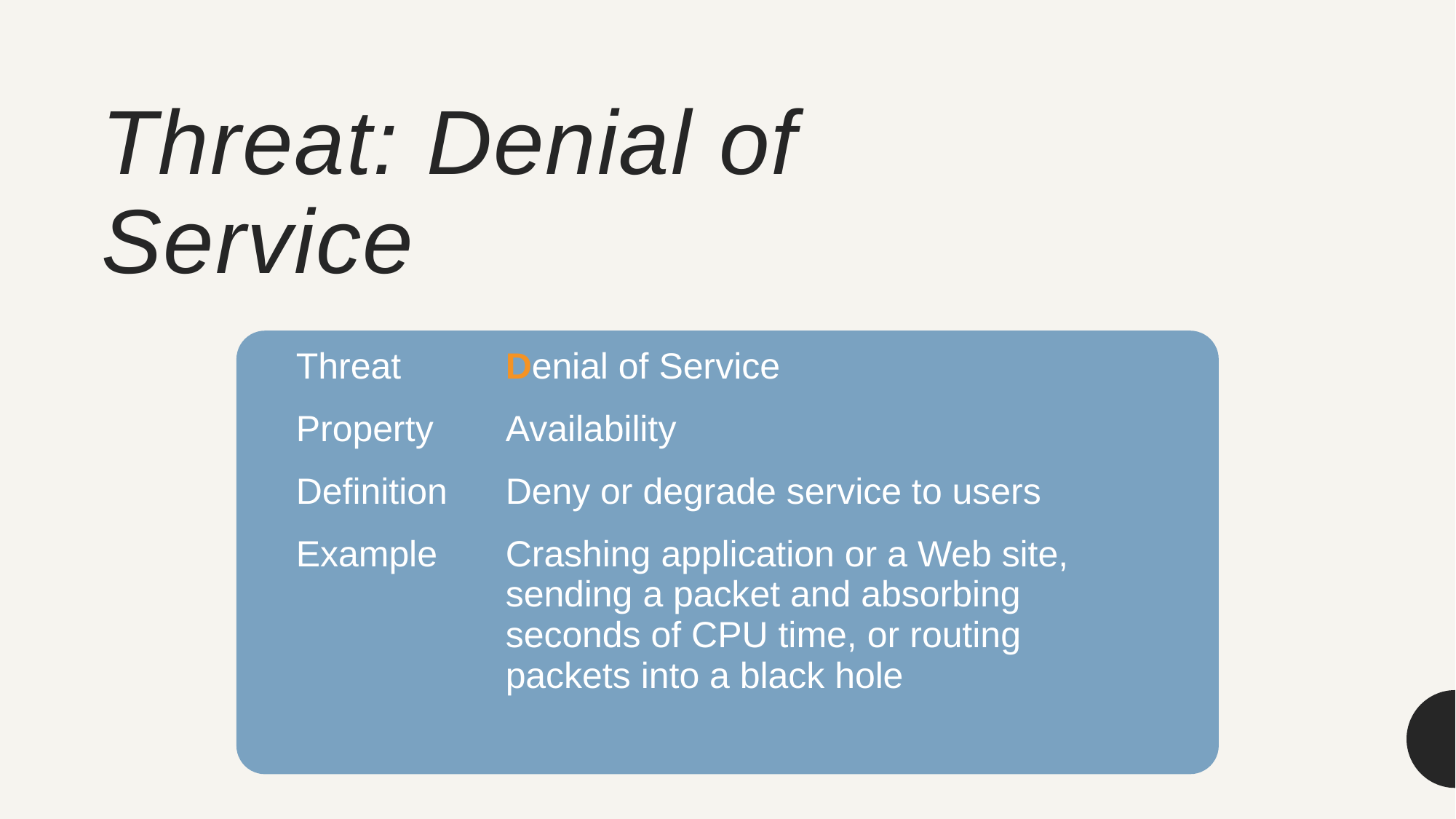

# Threat: Denial of Service

| Threat | Denial of Service |
| --- | --- |
| Property | Availability |
| Definition | Deny or degrade service to users |
| Example | Crashing application or a Web site, sending a packet and absorbing seconds of CPU time, or routing packets into a black hole |